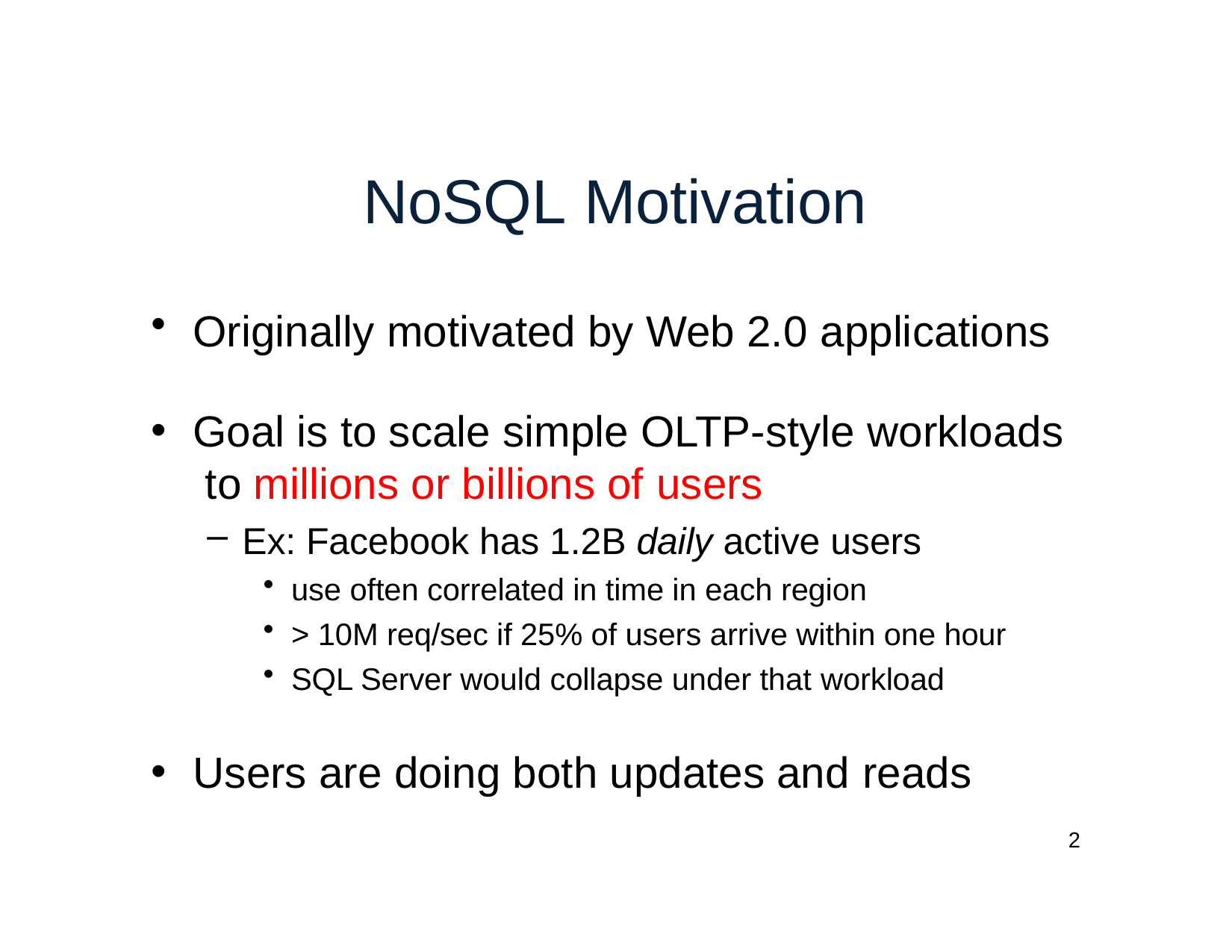

# NoSQL Motivation
Originally motivated by Web 2.0 applications

Goal is to scale simple OLTP-style workloads  to millions or billions of users
Ex: Facebook has 1.2B daily active users
use often correlated in time in each region
> 10M req/sec if 25% of users arrive within one hour
SQL Server would collapse under that workload

Users are doing both updates and reads
2